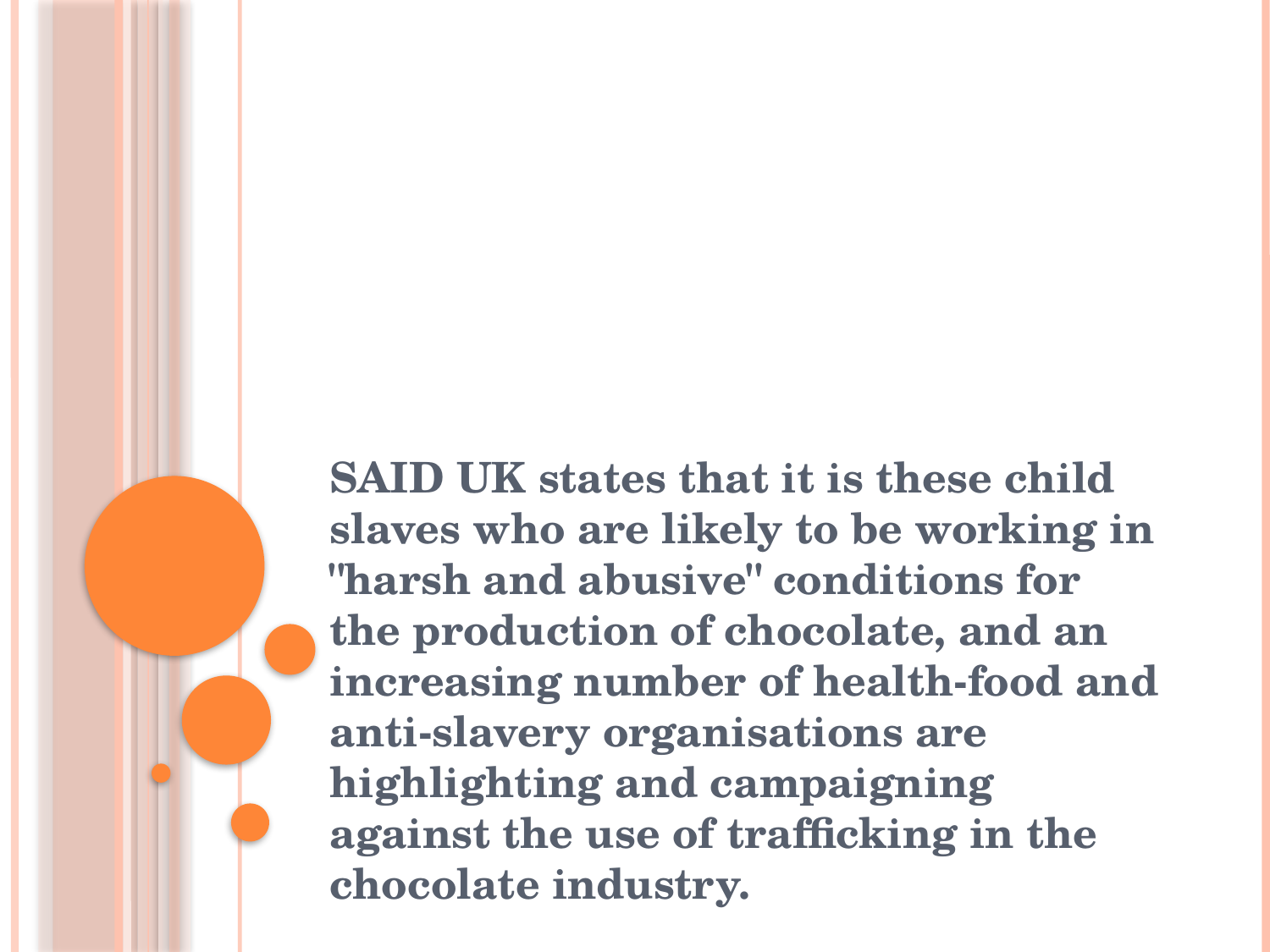

#
SAID UK states that it is these child slaves who are likely to be working in "harsh and abusive" conditions for the production of chocolate, and an increasing number of health-food and anti-slavery organisations are highlighting and campaigning against the use of trafficking in the chocolate industry.